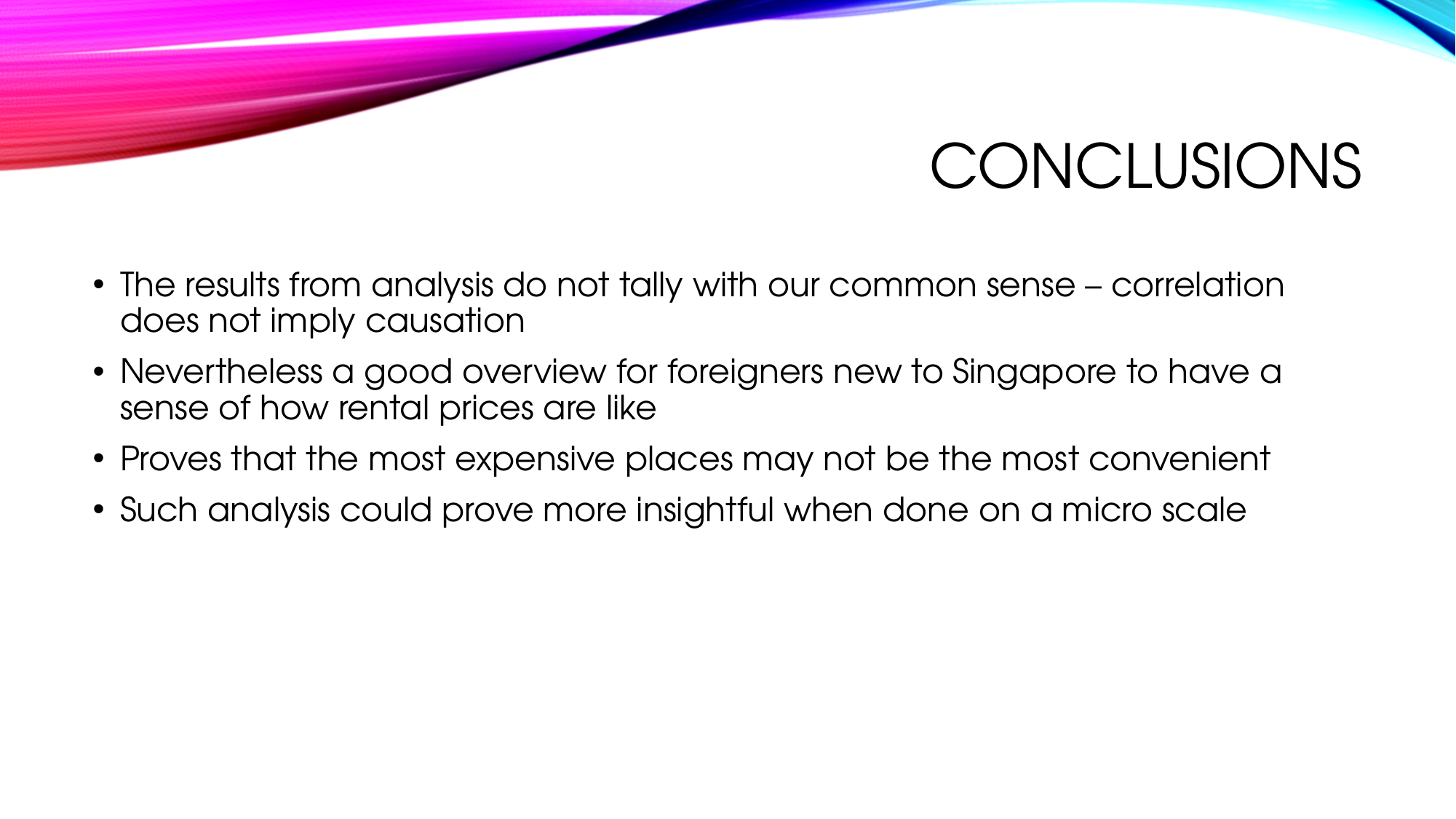

# Conclusions
The results from analysis do not tally with our common sense – correlation does not imply causation
Nevertheless a good overview for foreigners new to Singapore to have a sense of how rental prices are like
Proves that the most expensive places may not be the most convenient
Such analysis could prove more insightful when done on a micro scale